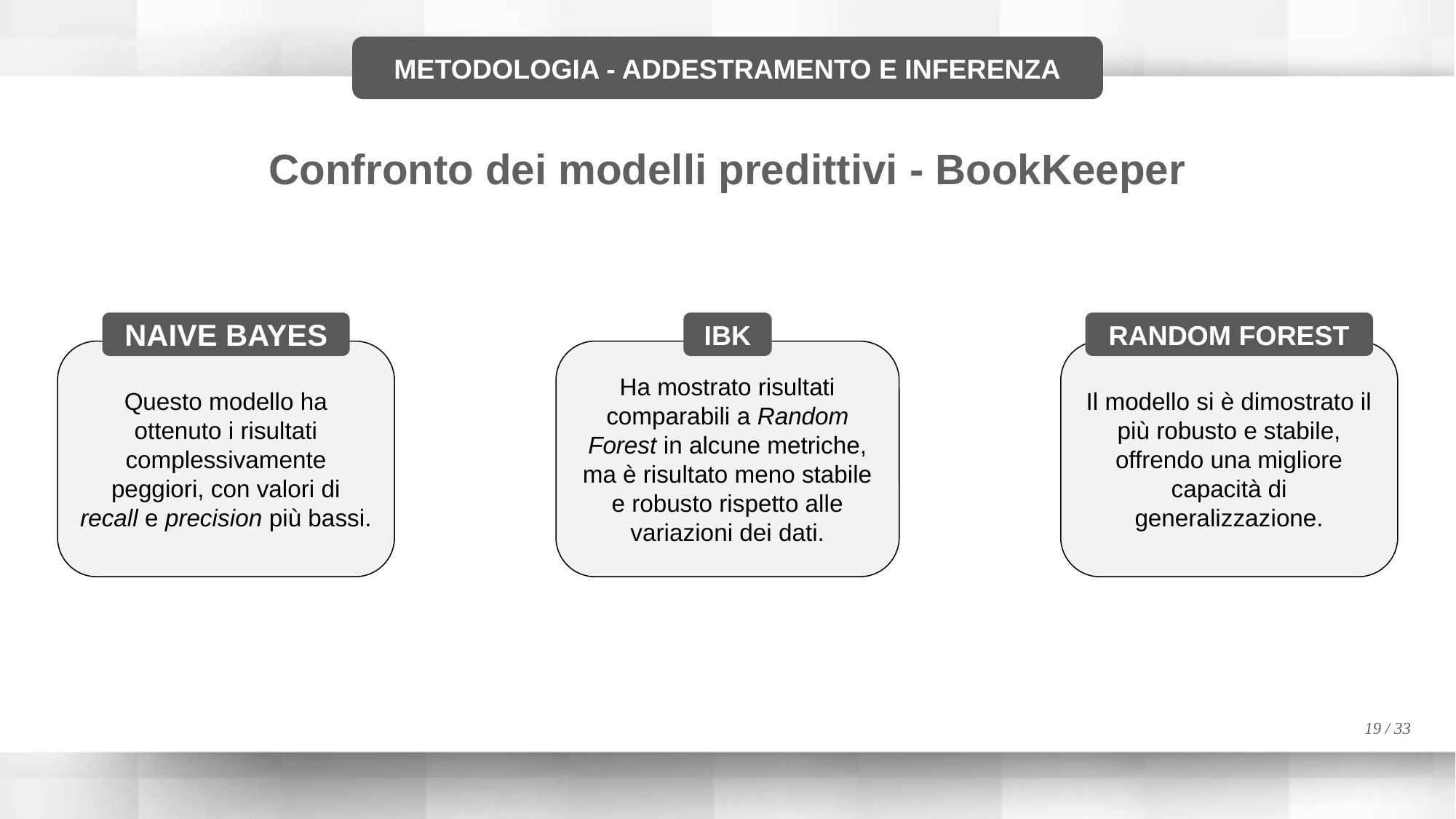

METODOLOGIA - ADDESTRAMENTO E INFERENZA
Confronto dei modelli predittivi - BookKeeper
NAIVE BAYES
Questo modello ha ottenuto i risultati complessivamente peggiori, con valori di recall e precision più bassi.
IBK
Ha mostrato risultati comparabili a Random Forest in alcune metriche, ma è risultato meno stabile e robusto rispetto alle variazioni dei dati.
RANDOM FOREST
Il modello si è dimostrato il più robusto e stabile, offrendo una migliore capacità di generalizzazione.
19 / 33